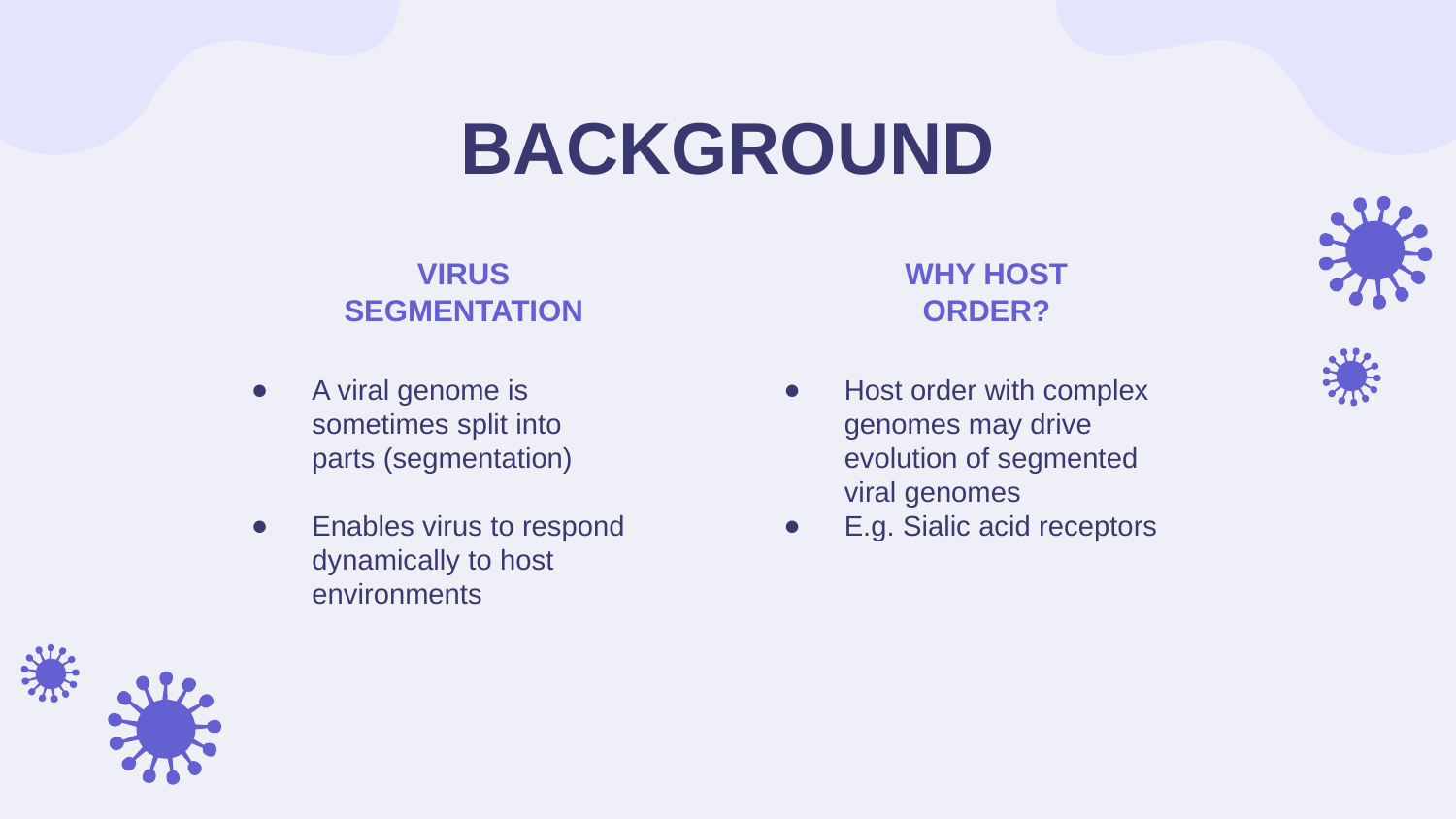

BACKGROUND
VIRUS SEGMENTATION
WHY HOST ORDER?
A viral genome is sometimes split into parts (segmentation)

Enables virus to respond dynamically to host environments
Host order with complex genomes may drive evolution of segmented viral genomes
E.g. Sialic acid receptors